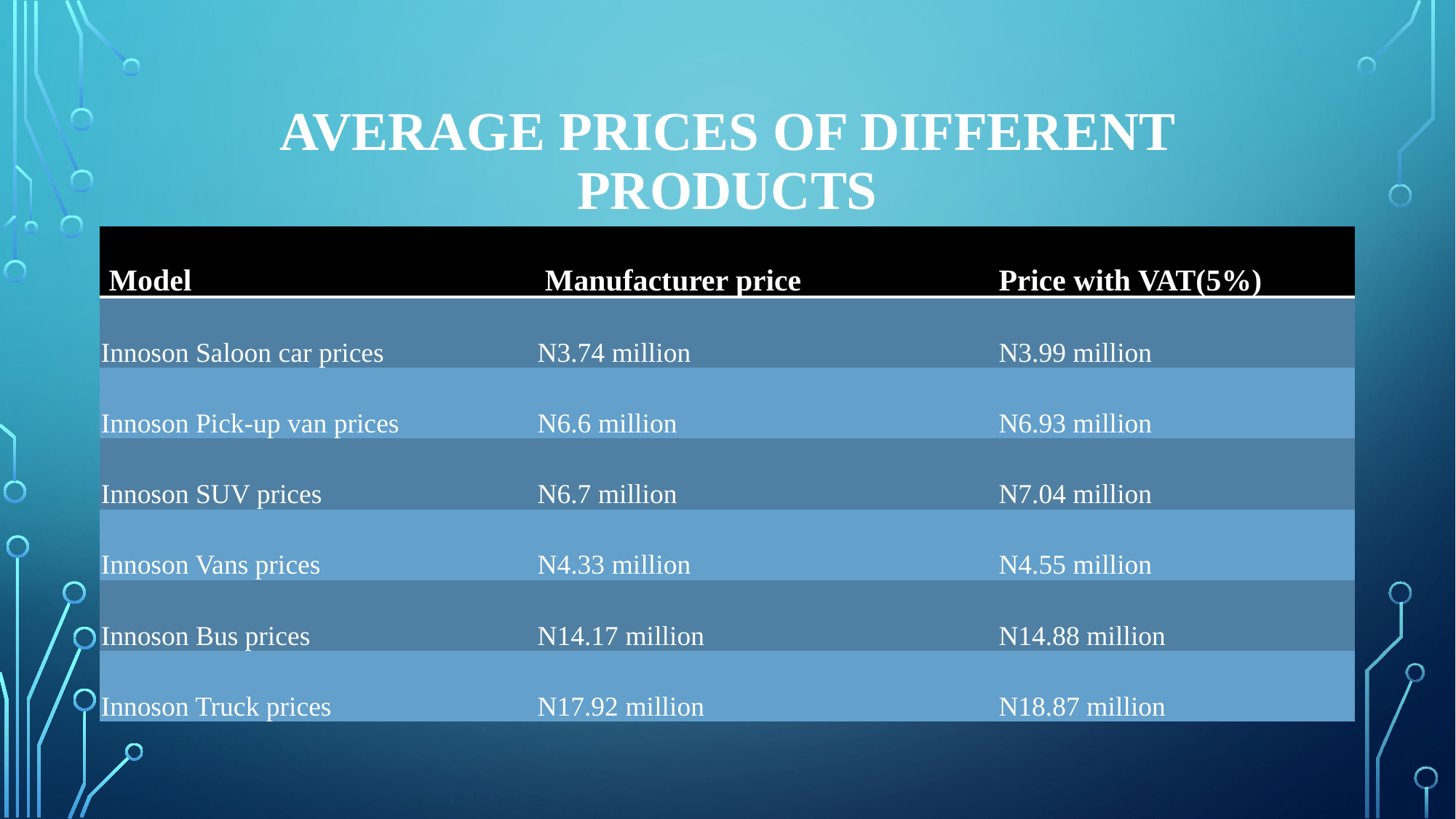

# AVERAGE PRICES OF DIFFERENT PRODUCTS
| Model | Manufacturer price | Price with VAT(5%) |
| --- | --- | --- |
| Innoson Saloon car prices | N3.74 million | N3.99 million |
| Innoson Pick-up van prices | N6.6 million | N6.93 million |
| Innoson SUV prices | N6.7 million | N7.04 million |
| Innoson Vans prices | N4.33 million | N4.55 million |
| Innoson Bus prices | N14.17 million | N14.88 million |
| Innoson Truck prices | N17.92 million | N18.87 million |